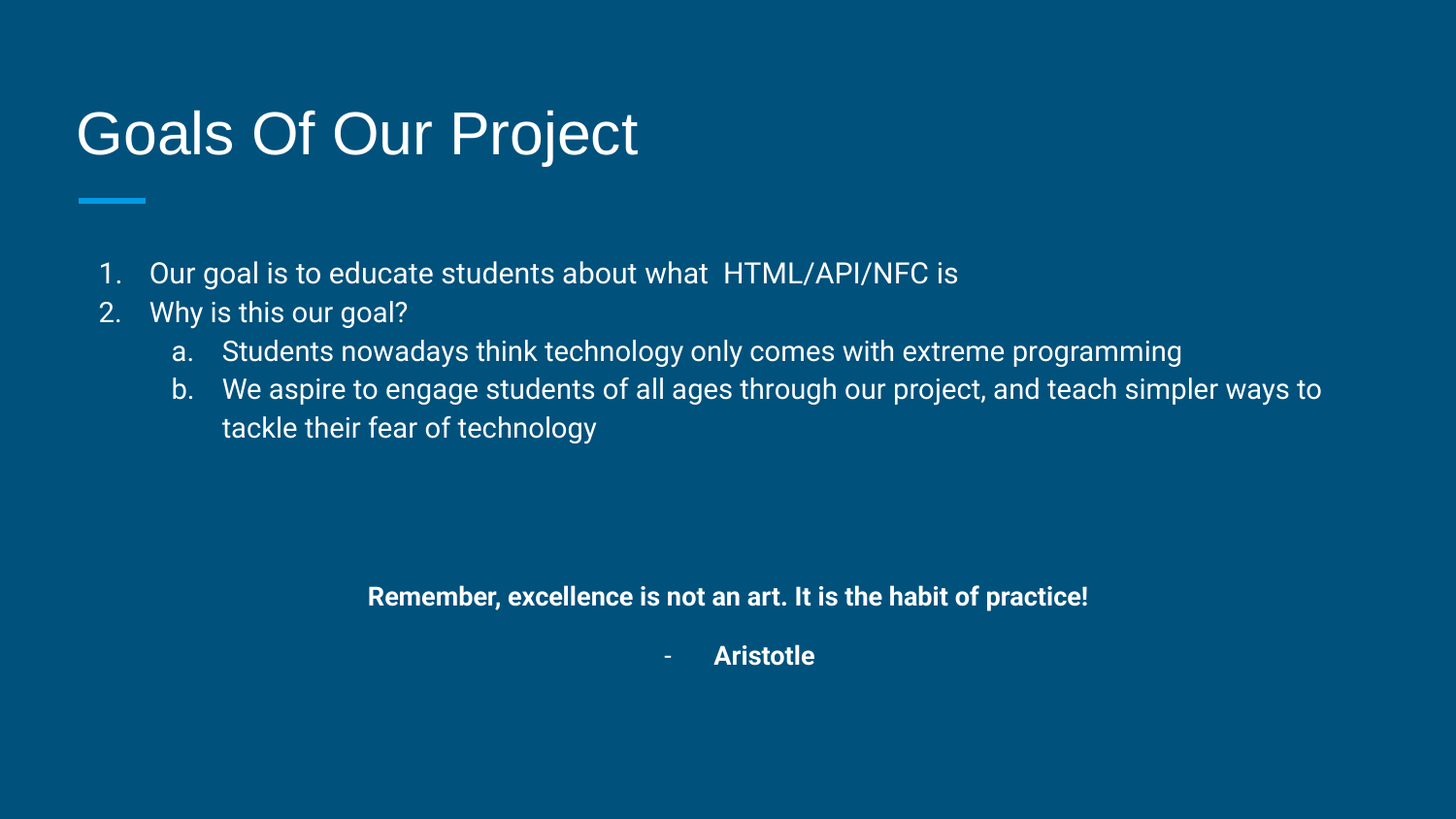

# Goals Of Our Project
Our goal is to educate students about what  HTML/API/NFC is
Why is this our goal?
Students nowadays think technology only comes with extreme programming
We aspire to engage students of all ages through our project, and teach simpler ways to tackle their fear of technology

Remember, excellence is not an art. It is the habit of practice!
Aristotle